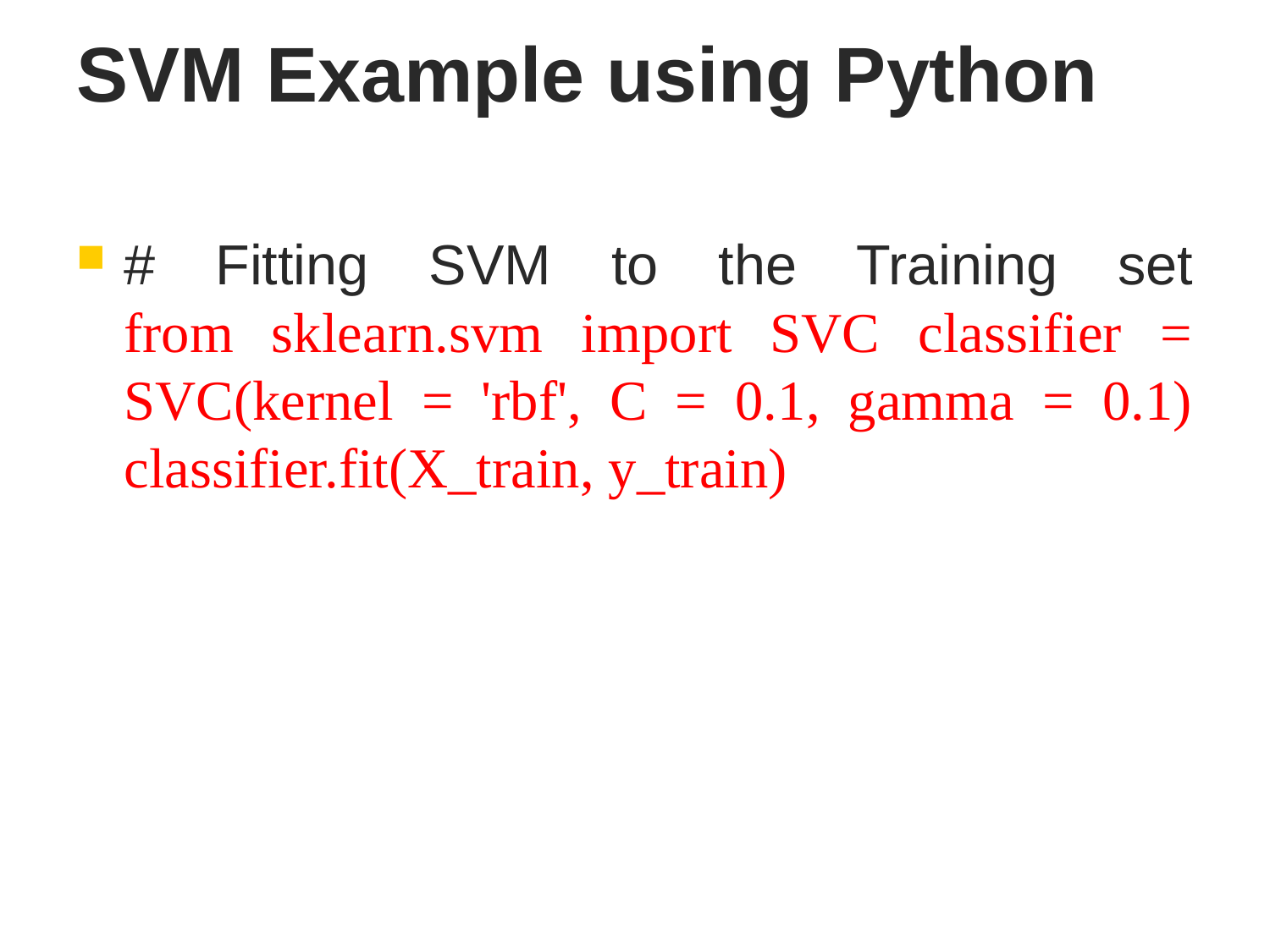

# SVM Example using Python
# Fitting SVM to the Training set from sklearn.svm import SVC classifier = SVC(kernel = 'rbf', C = 0.1, gamma = 0.1) classifier.fit(X_train, y_train)